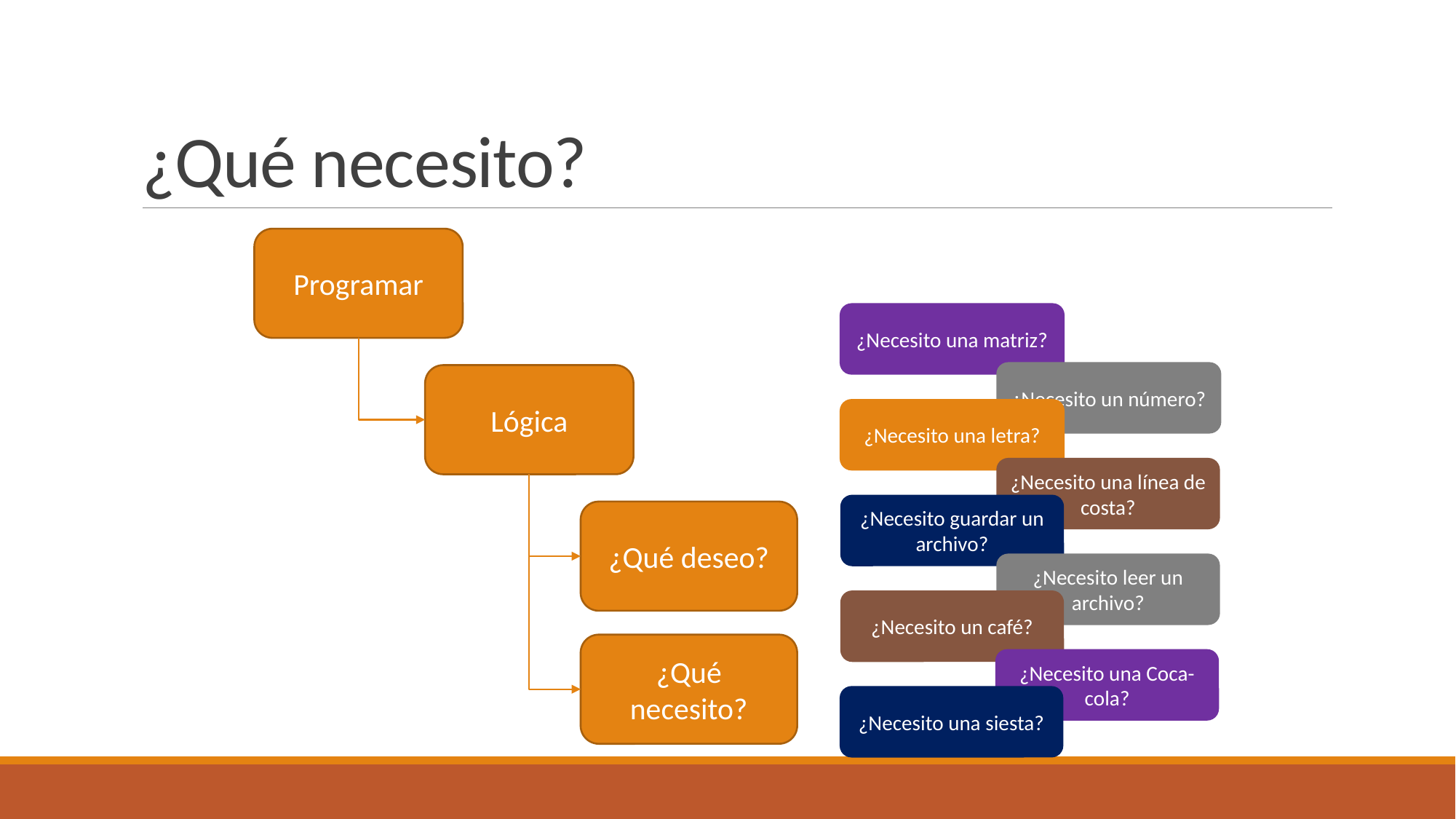

# ¿Qué necesito?
Programar
¿Necesito una matriz?
¿Necesito un número?
Lógica
¿Necesito una letra?
¿Necesito una línea de costa?
¿Necesito guardar un archivo?
¿Qué deseo?
¿Necesito leer un archivo?
¿Necesito un café?
¿Qué necesito?
¿Necesito una Coca-cola?
¿Necesito una siesta?